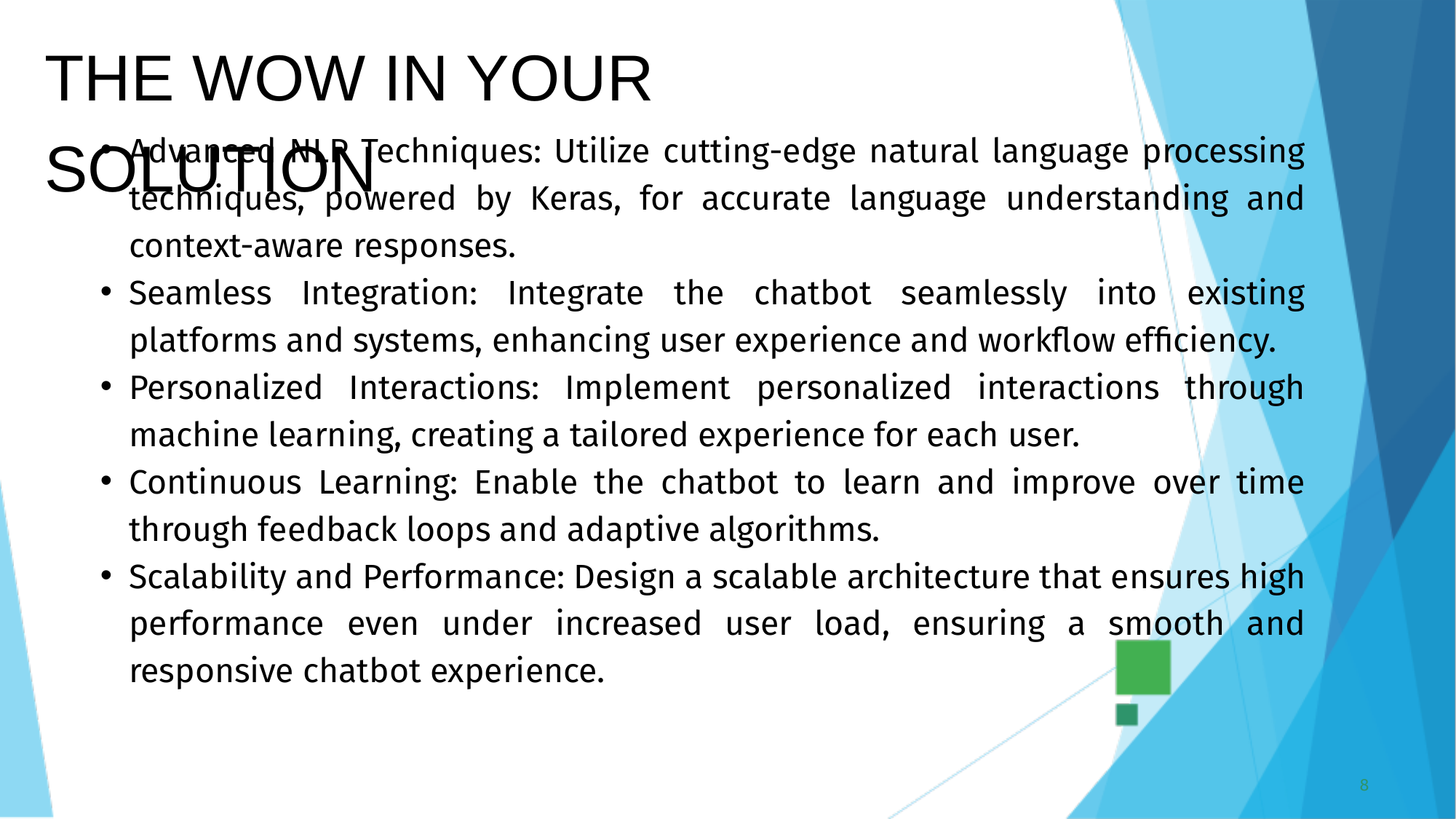

THE WOW IN YOUR SOLUTION
Advanced NLP Techniques: Utilize cutting-edge natural language processing techniques, powered by Keras, for accurate language understanding and context-aware responses.
Seamless Integration: Integrate the chatbot seamlessly into existing platforms and systems, enhancing user experience and workflow efficiency.
Personalized Interactions: Implement personalized interactions through machine learning, creating a tailored experience for each user.
Continuous Learning: Enable the chatbot to learn and improve over time through feedback loops and adaptive algorithms.
Scalability and Performance: Design a scalable architecture that ensures high performance even under increased user load, ensuring a smooth and responsive chatbot experience.

8